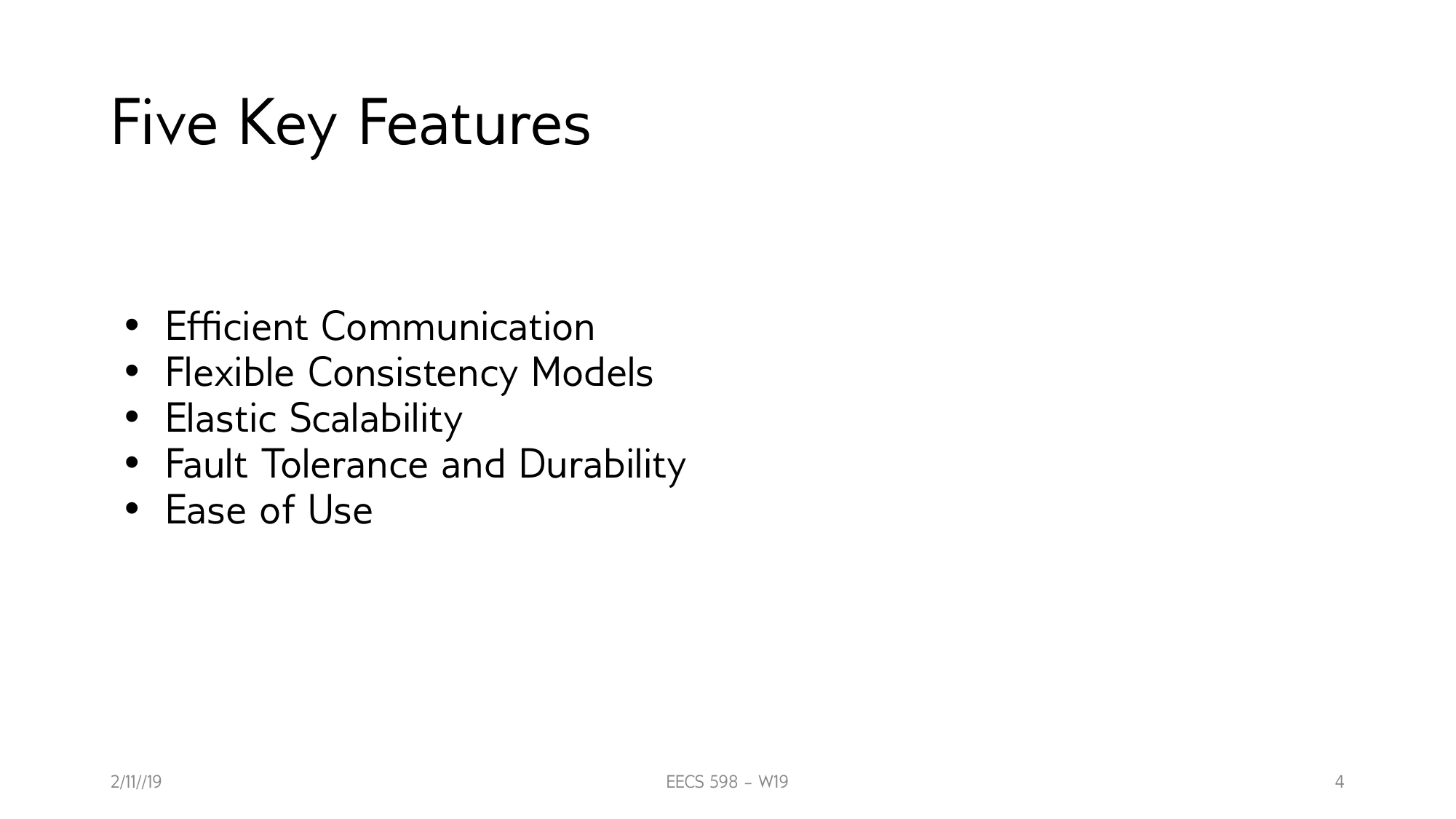

# Five Key Features
Efficient Communication
Flexible Consistency Models
Elastic Scalability
Fault Tolerance and Durability
Ease of Use
2/11//19
EECS 598 – W19
4